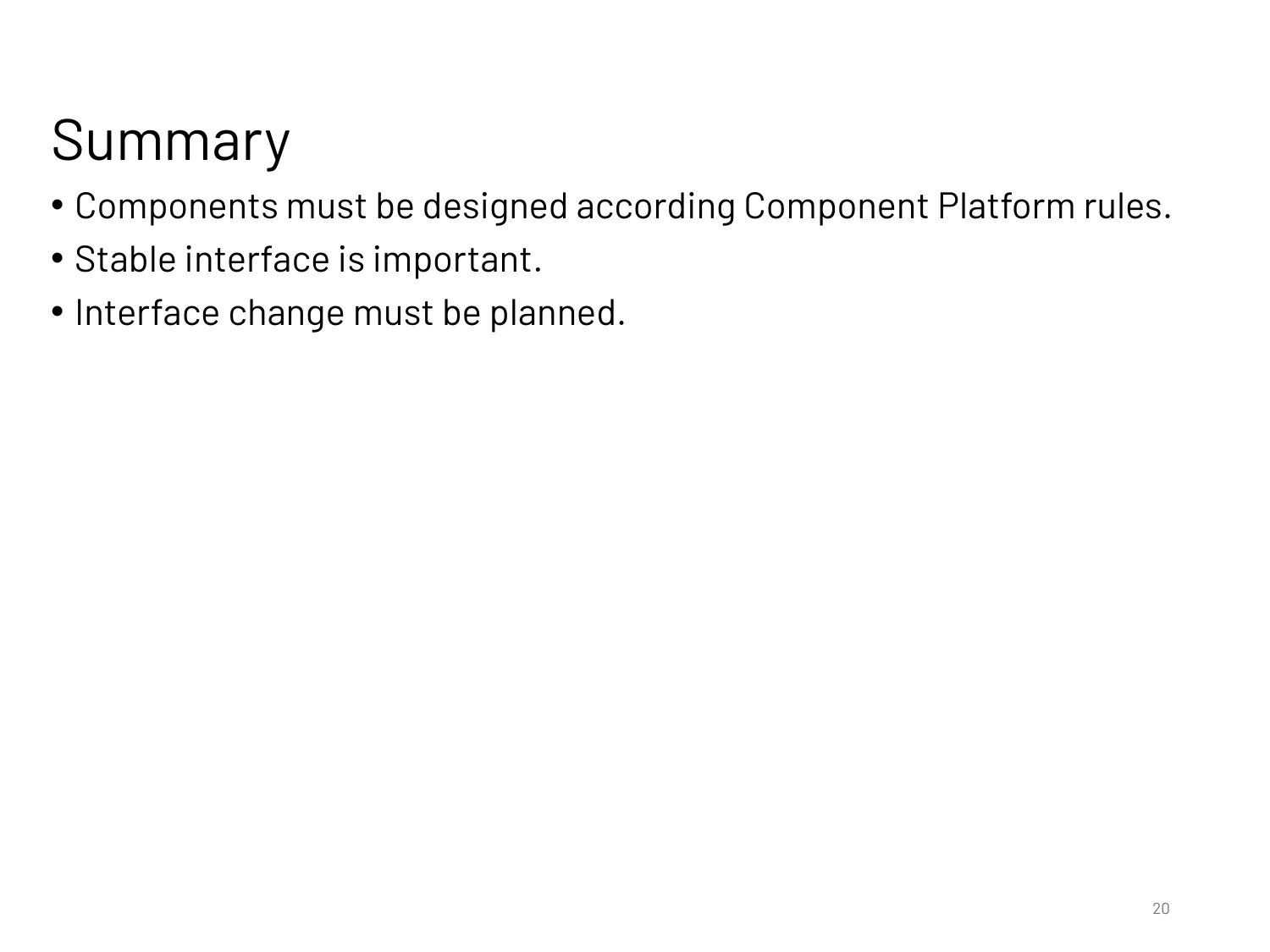

# Summary
Components must be designed according Component Platform rules.
Stable interface is important.
Interface change must be planned.
20